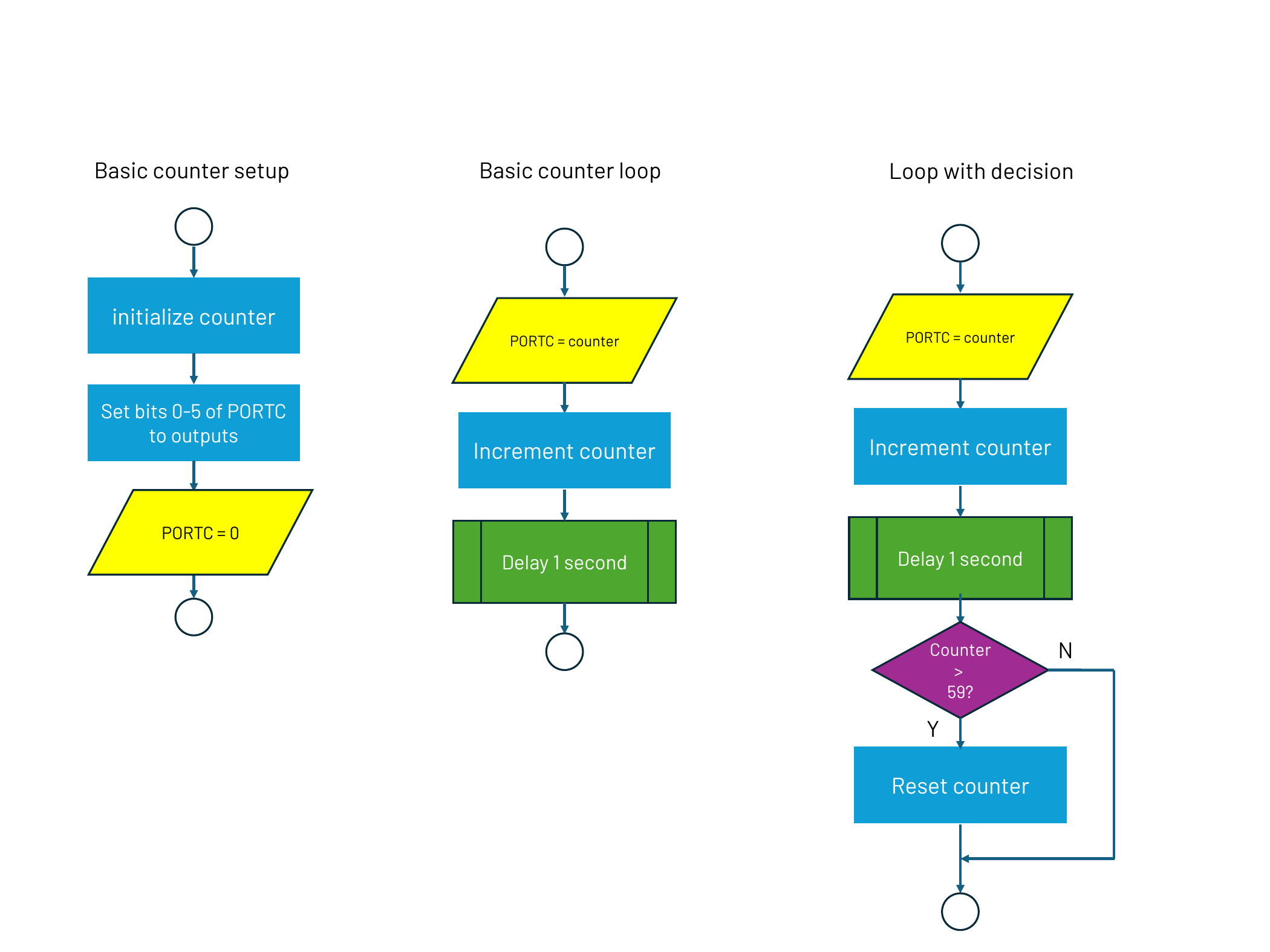

Basic counter setup
Basic counter loop
Loop with decision

initialize counter
Set bits 0-5 of PORTC to outputs
PORTC = 0

PORTC = counter
Increment counter
Delay 1 second
Counter>
59?
N
Y
Reset counter

PORTC = counter
Increment counter
Delay 1 second